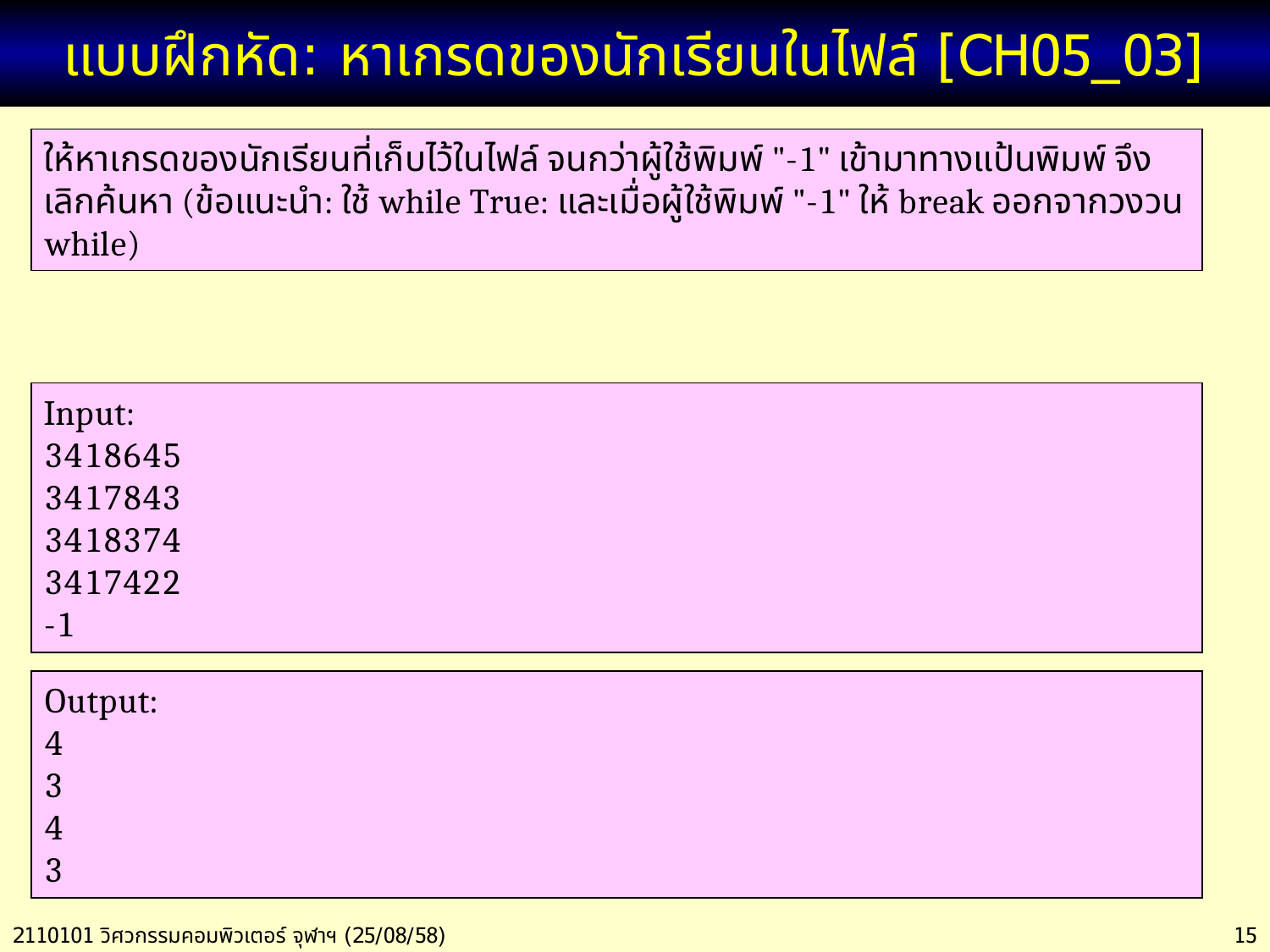

# แบบฝึกหัด: หาเกรดของนักเรียนในไฟล์ [CH05_03]
ให้หาเกรดของนักเรียนที่เก็บไว้ในไฟล์ จนกว่าผู้ใช้พิมพ์ "-1" เข้ามาทางแป้นพิมพ์ จึงเลิกค้นหา (ข้อแนะนำ: ใช้ while True: และเมื่อผู้ใช้พิมพ์ "-1" ให้ break ออกจากวงวน while)
Input:
3418645
3417843
3418374
3417422
-1
Output:
4
3
4
3